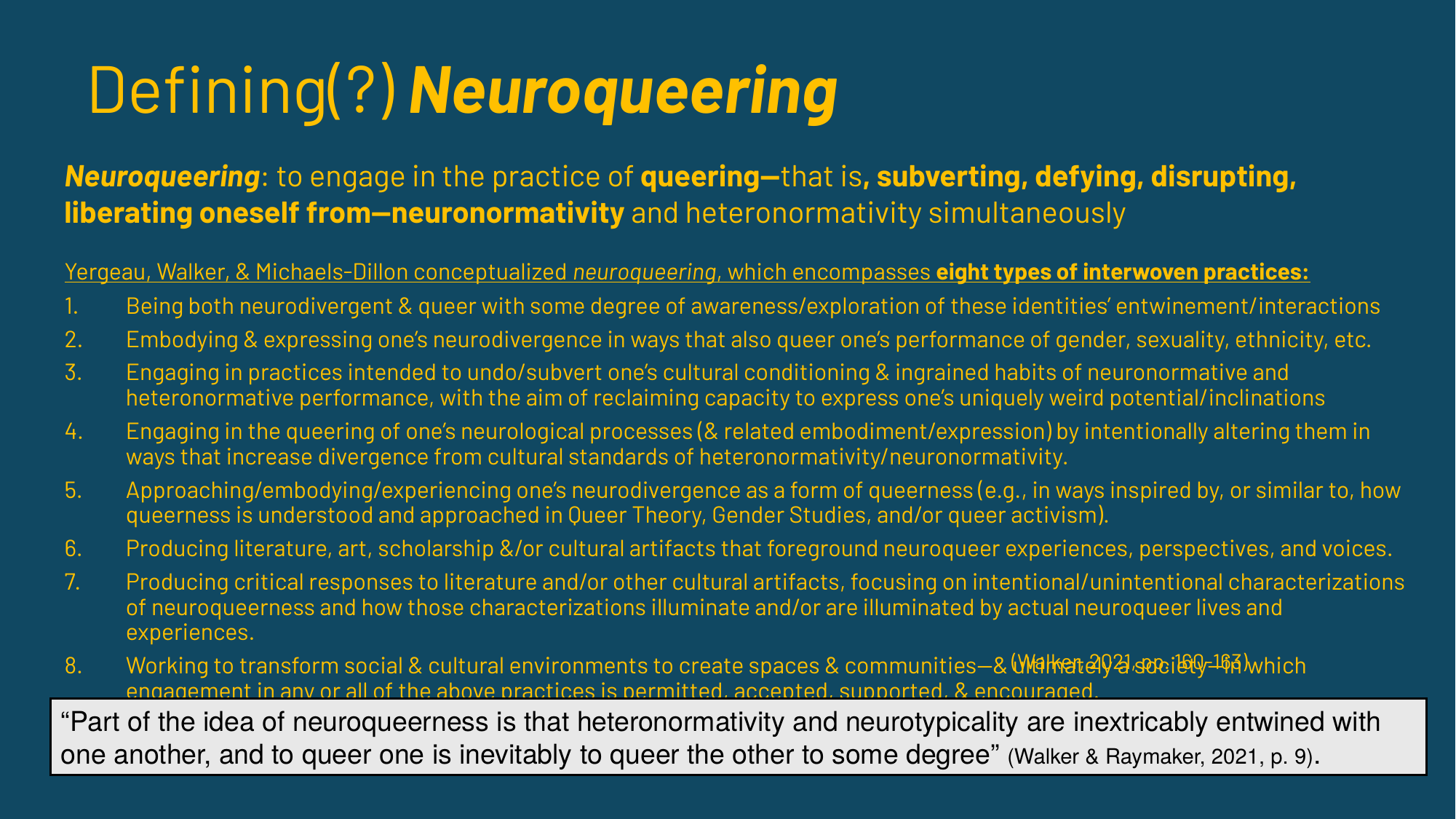

# Defining(?) Neuroqueering
Neuroqueering: to engage in the practice of queering—that is, subverting, defying, disrupting, liberating oneself from—neuronormativity and heteronormativity simultaneously
Yergeau, Walker, & Michaels-Dillon conceptualized neuroqueering, which encompasses eight types of interwoven practices:
Being both neurodivergent & queer with some degree of awareness/exploration of these identities’ entwinement/interactions
Embodying & expressing one’s neurodivergence in ways that also queer one’s performance of gender, sexuality, ethnicity, etc.
Engaging in practices intended to undo/subvert one’s cultural conditioning & ingrained habits of neuronormative and heteronormative performance, with the aim of reclaiming capacity to express one’s uniquely weird potential/inclinations
Engaging in the queering of one’s neurological processes (& related embodiment/expression) by intentionally altering them in ways that increase divergence from cultural standards of heteronormativity/neuronormativity.
Approaching/embodying/experiencing one’s neurodivergence as a form of queerness (e.g., in ways inspired by, or similar to, how queerness is understood and approached in Queer Theory, Gender Studies, and/or queer activism).
Producing literature, art, scholarship &/or cultural artifacts that foreground neuroqueer experiences, perspectives, and voices.
Producing critical responses to literature and/or other cultural artifacts, focusing on intentional/unintentional characterizations of neuroqueerness and how those characterizations illuminate and/or are illuminated by actual neuroqueer lives and experiences.
Working to transform social & cultural environments to create spaces & communities—& ultimately a society—in which engagement in any or all of the above practices is permitted, accepted, supported, & encouraged.
(Walker, 2021, pp. 160-163)
“Part of the idea of neuroqueerness is that heteronormativity and neurotypicality are inextricably entwined with one another, and to queer one is inevitably to queer the other to some degree” (Walker & Raymaker, 2021, p. 9).